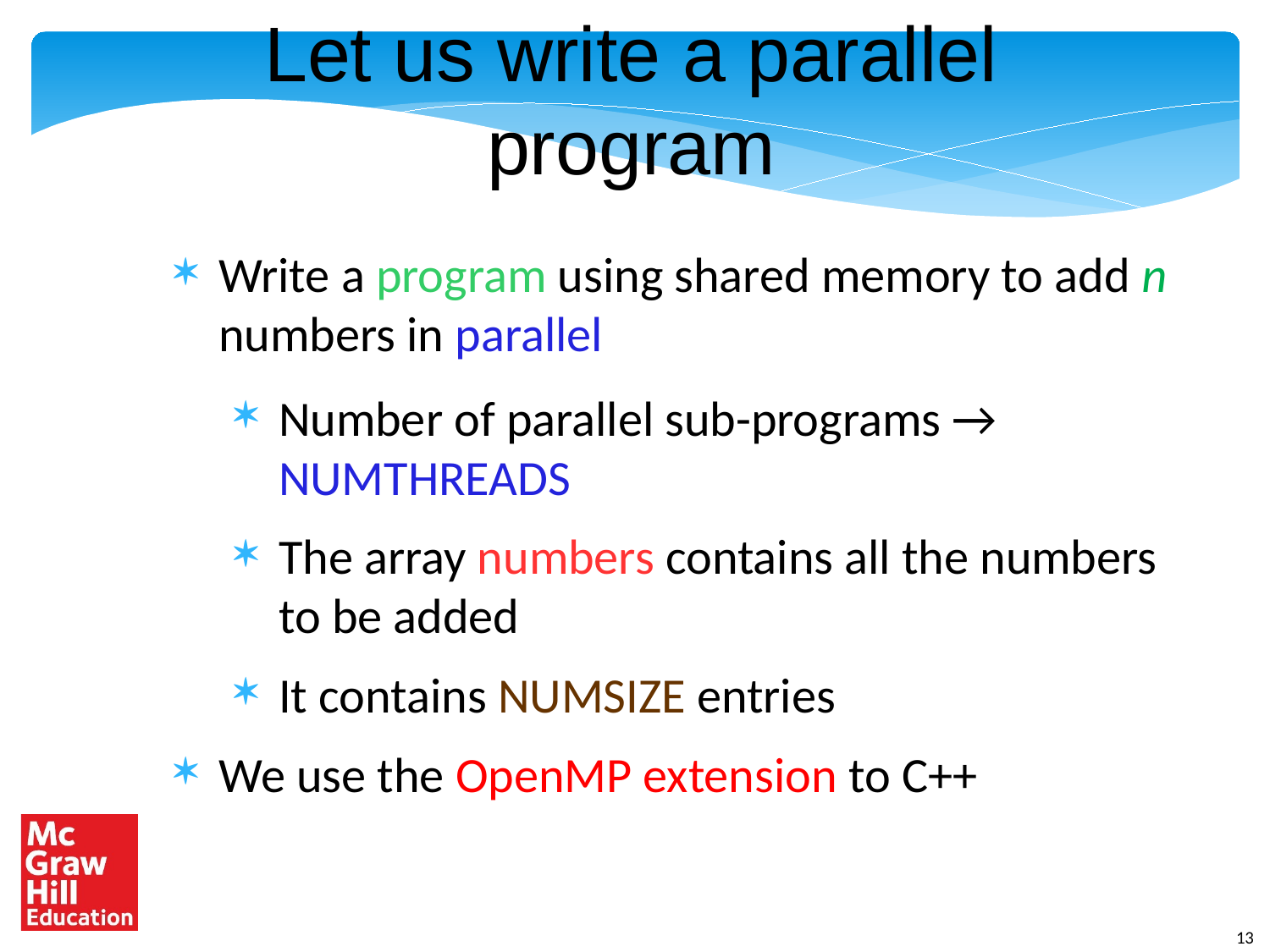

Let us write a parallel program
Write a program using shared memory to add n numbers in parallel
Number of parallel sub-programs → NUMTHREADS
The array numbers contains all the numbers to be added
It contains NUMSIZE entries
We use the OpenMP extension to C++